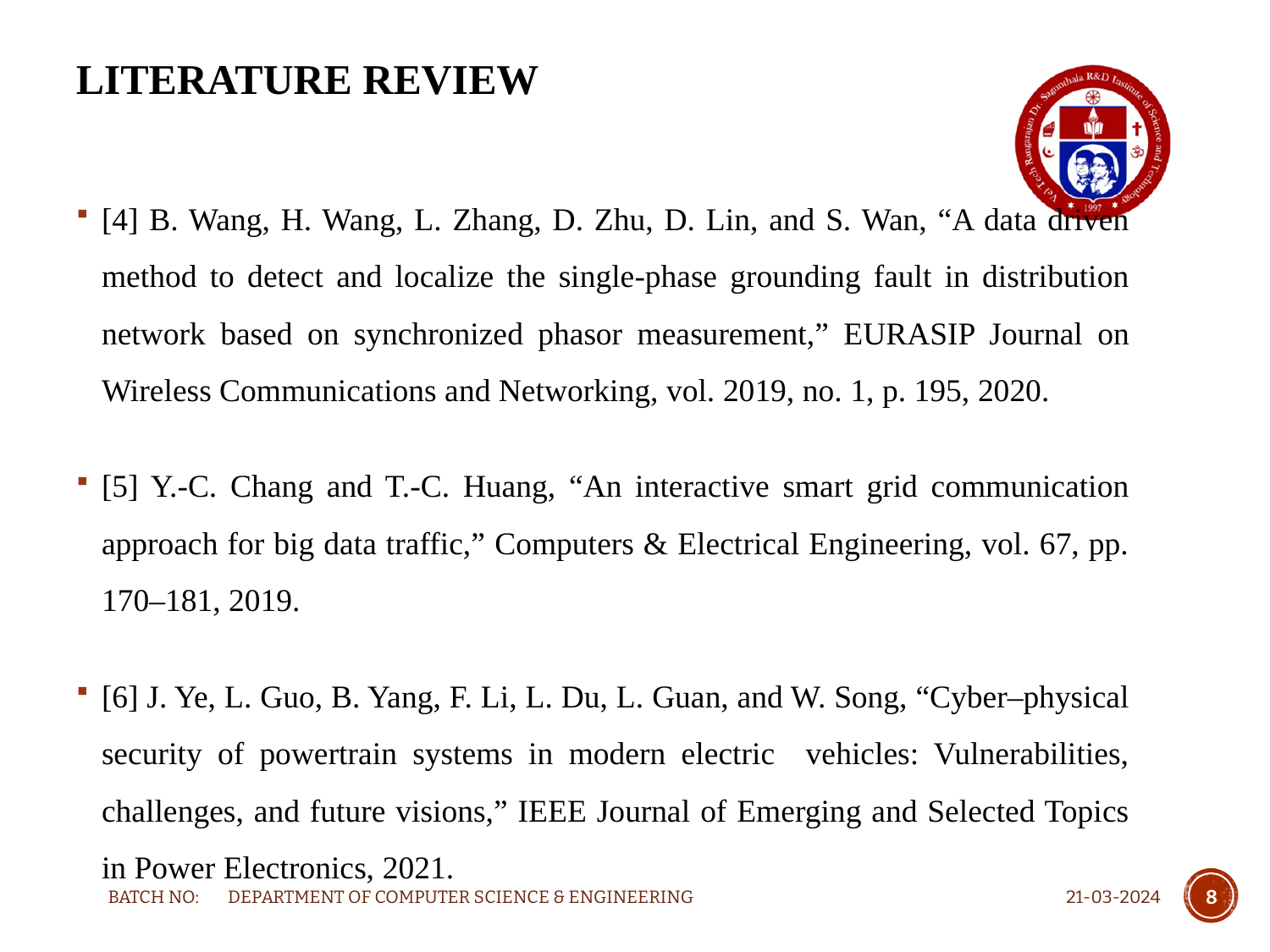

LITERATURE REVIEW
[4] B. Wang, H. Wang, L. Zhang, D. Zhu, D. Lin, and S. Wan, “A data driven method to detect and localize the single-phase grounding fault in distribution network based on synchronized phasor measurement,” EURASIP Journal on Wireless Communications and Networking, vol. 2019, no. 1, p. 195, 2020.
[5] Y.-C. Chang and T.-C. Huang, “An interactive smart grid communication approach for big data traffic,” Computers & Electrical Engineering, vol. 67, pp. 170–181, 2019.
[6] J. Ye, L. Guo, B. Yang, F. Li, L. Du, L. Guan, and W. Song, “Cyber–physical security of powertrain systems in modern electric  vehicles: Vulnerabilities, challenges, and future visions,” IEEE Journal of Emerging and Selected Topics in Power Electronics, 2021.

BATCH NO:        DEPARTMENT OF COMPUTER SCIENCE & ENGINEERING
21-03-2024
8